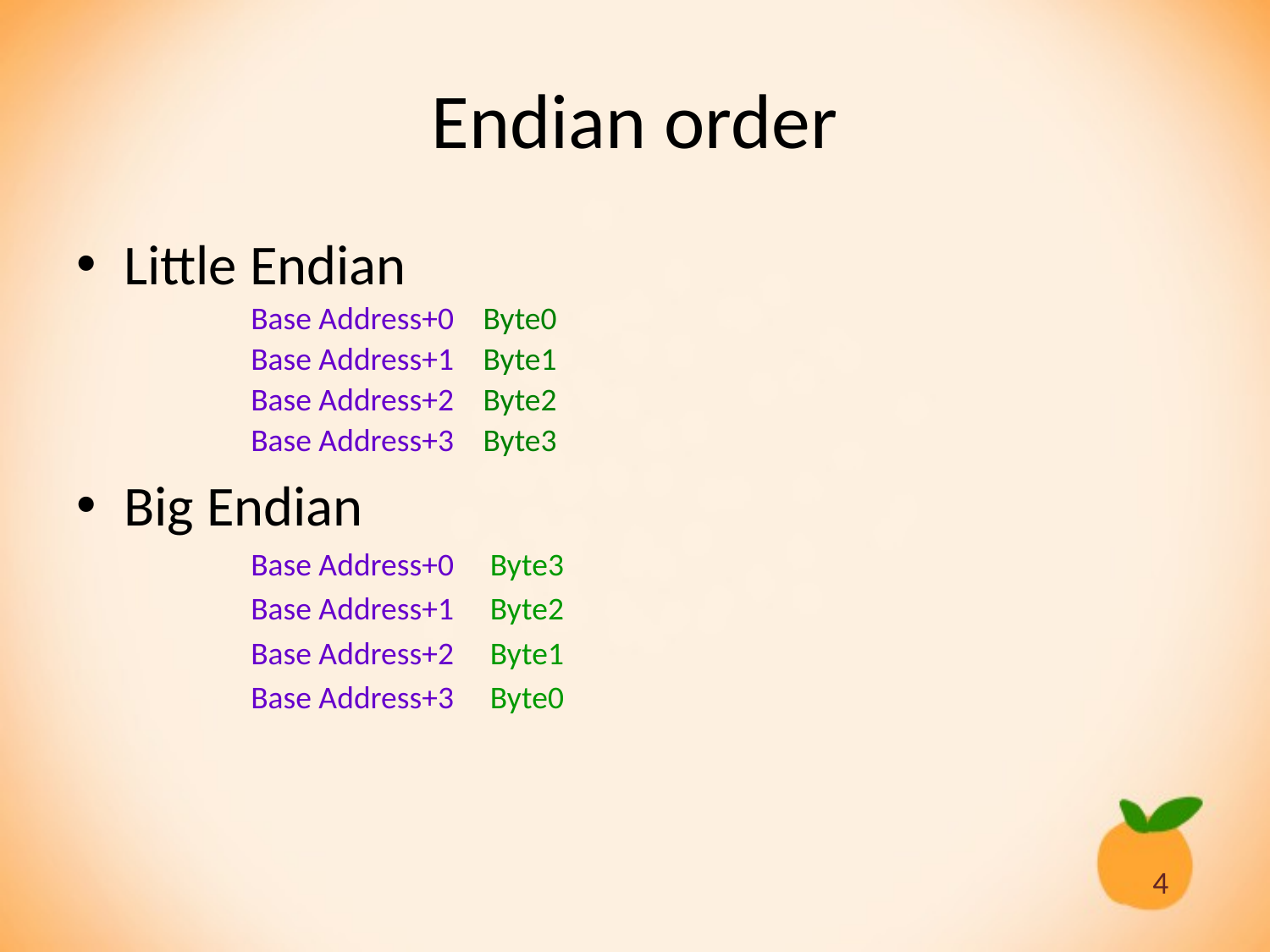

# Endian order
Little Endian
		Base Address+0    Byte0
      		Base Address+1    Byte1
    		Base Address+2    Byte2
    		Base Address+3    Byte3
Big Endian
		Base Address+0     Byte3
        	Base Address+1     Byte2
       	Base Address+2     Byte1
       	Base Address+3     Byte0

4